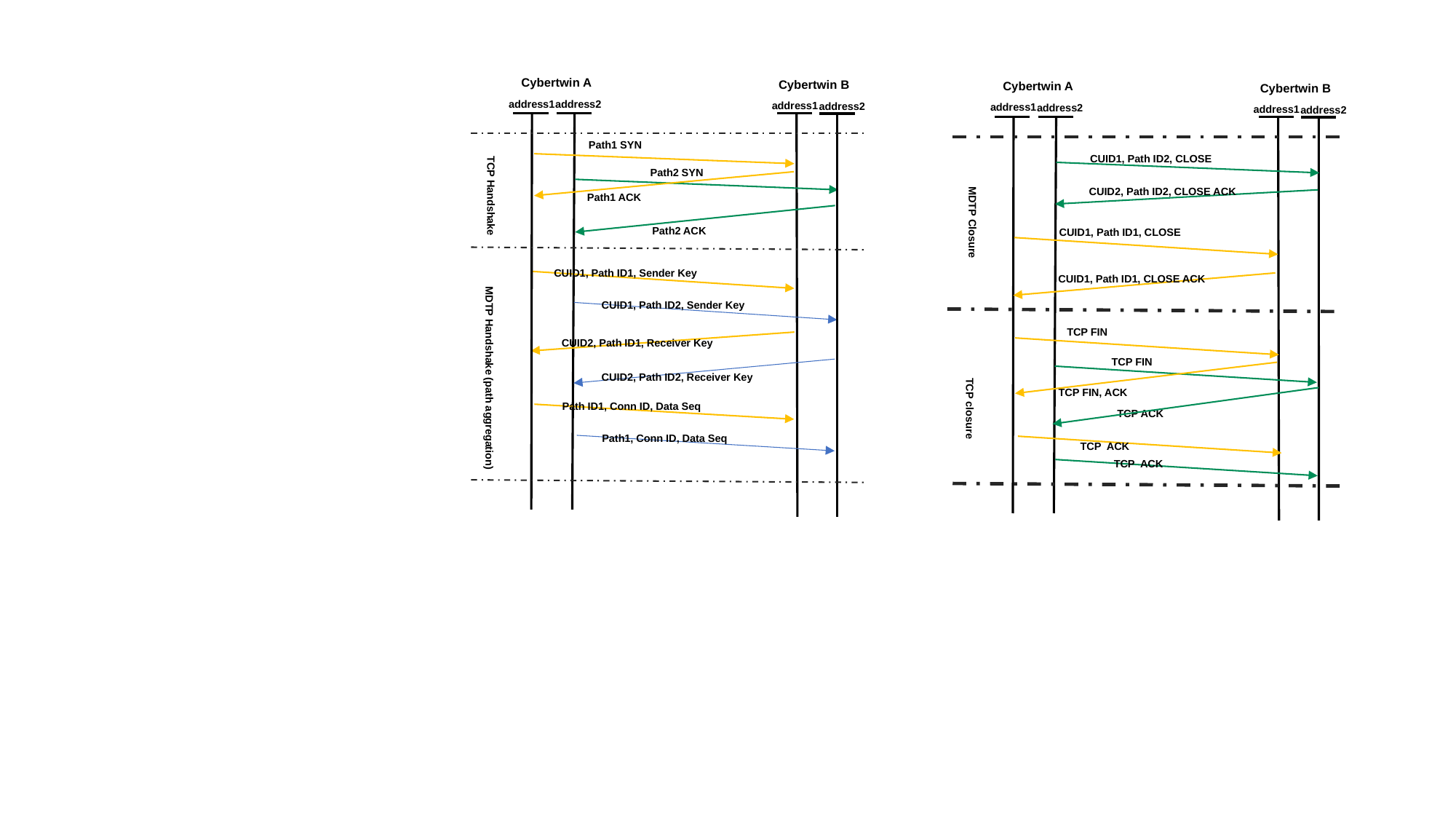

Cybertwin A
Cybertwin B
Cybertwin A
Cybertwin B
address1
address2
address1
address2
address1
address2
address1
address2
Path1 SYN
TCP Handshake
CUID1, Path ID2, CLOSE
Path2 SYN
MDTP Closure
CUID2, Path ID2, CLOSE ACK
Path1 ACK
Path2 ACK
CUID1, Path ID1, CLOSE
CUID1, Path ID1, Sender Key
CUID1, Path ID1, CLOSE ACK
MDTP Handshake (path aggregation)
CUID1, Path ID2, Sender Key
TCP FIN
CUID2, Path ID1, Receiver Key
TCP FIN
CUID2, Path ID2, Receiver Key
TCP closure
TCP FIN, ACK
Path ID1, Conn ID, Data Seq

TCP ACK
Path1, Conn ID, Data Seq

TCP  ACK
TCP  ACK